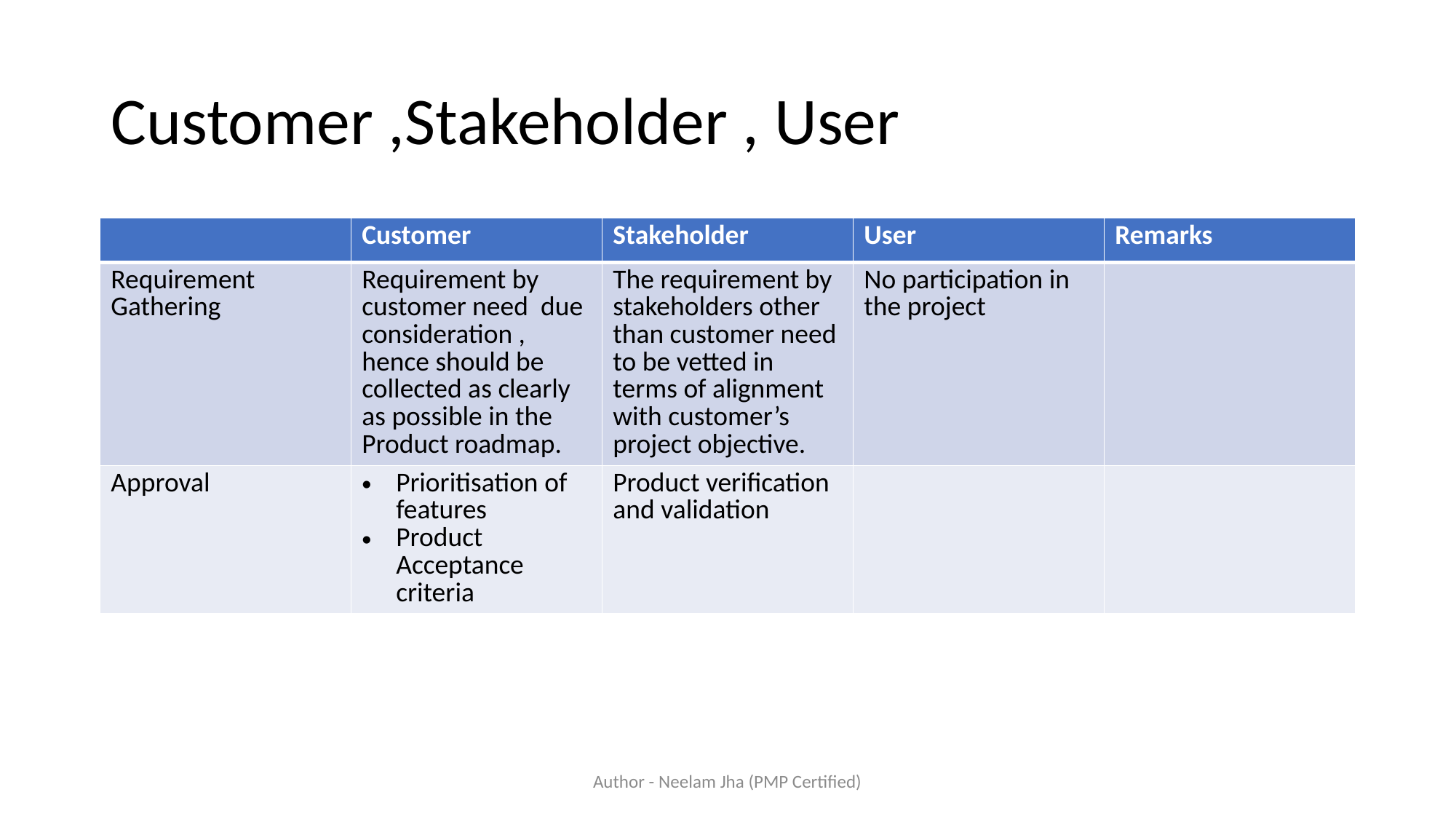

# Customer ,Stakeholder , User
|  | Customer | Stakeholder | User | Remarks |
| --- | --- | --- | --- | --- |
| Requirement Gathering | Requirement by customer need due consideration , hence should be collected as clearly as possible in the Product roadmap. | The requirement by stakeholders other than customer need to be vetted in terms of alignment with customer’s project objective. | No participation in the project |  |
| Approval | Prioritisation of features Product Acceptance criteria | Product verification and validation |  |  |
Author - Neelam Jha (PMP Certified)